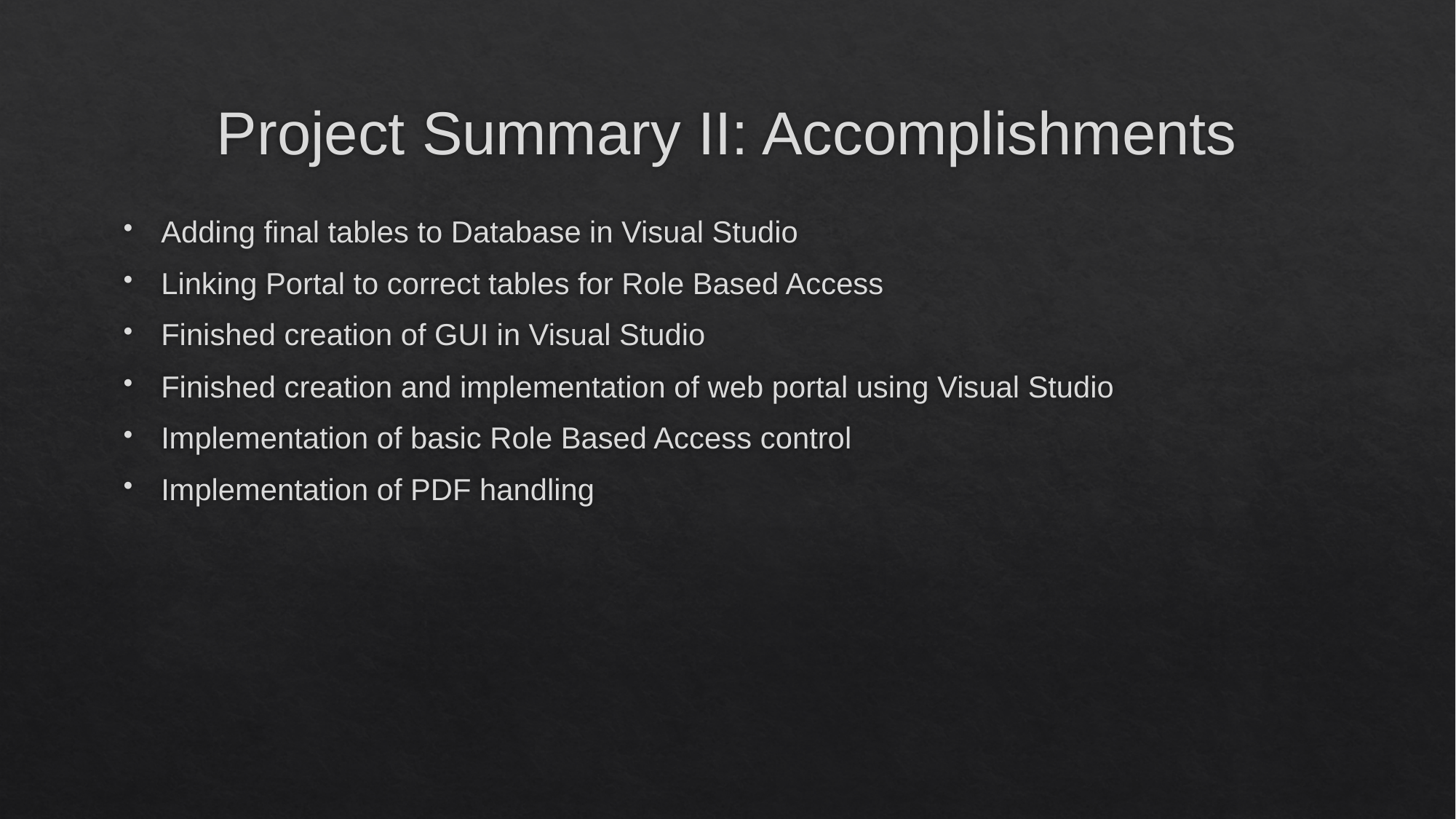

# Project Summary II: Accomplishments
Adding final tables to Database in Visual Studio
Linking Portal to correct tables for Role Based Access
Finished creation of GUI in Visual Studio
Finished creation and implementation of web portal using Visual Studio
Implementation of basic Role Based Access control
Implementation of PDF handling